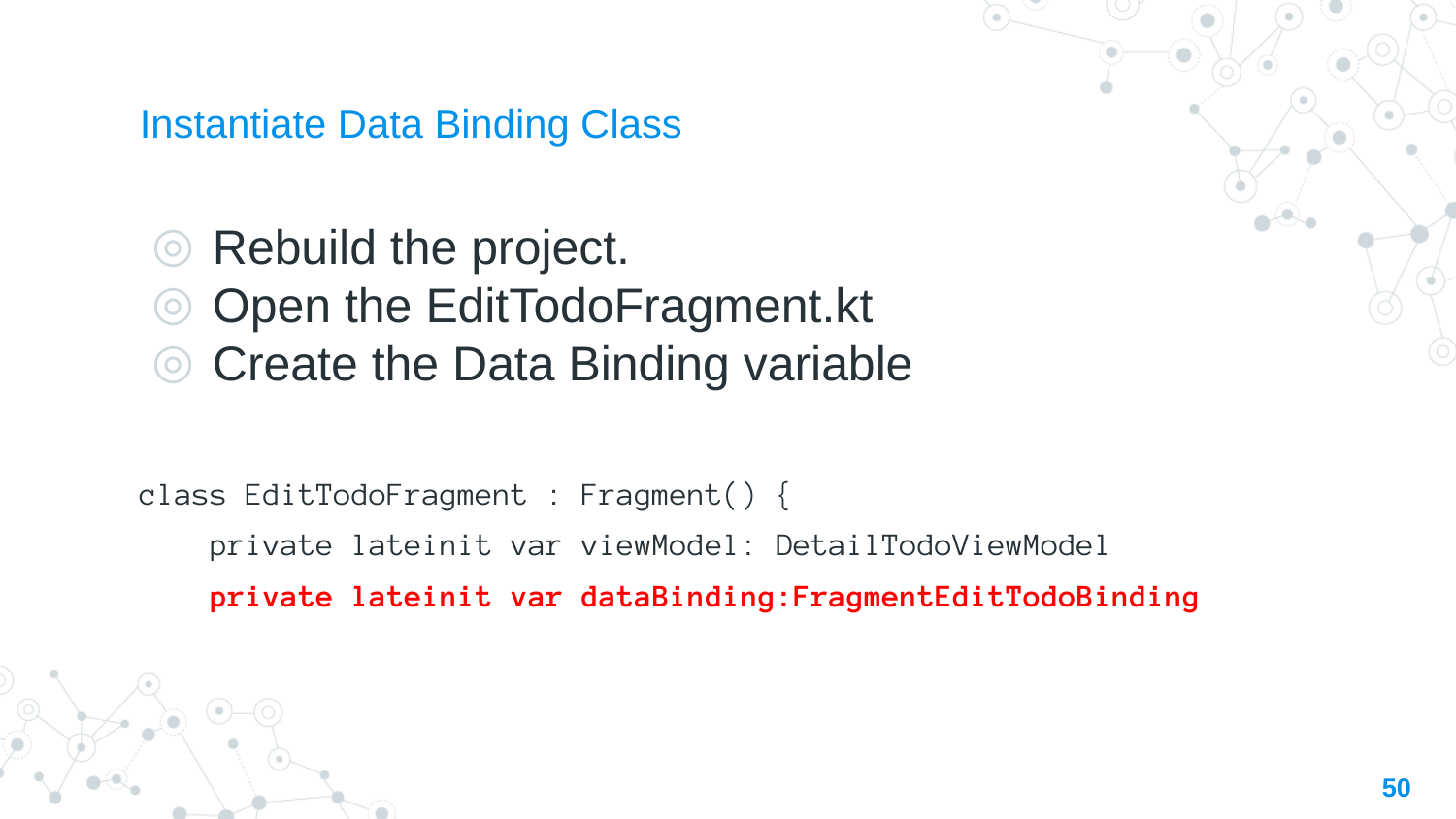

# Instantiate Data Binding Class
Rebuild the project.
Open the EditTodoFragment.kt
Create the Data Binding variable

class EditTodoFragment : Fragment() {
    private lateinit var viewModel: DetailTodoViewModel
    private lateinit var dataBinding:FragmentEditTodoBinding

50